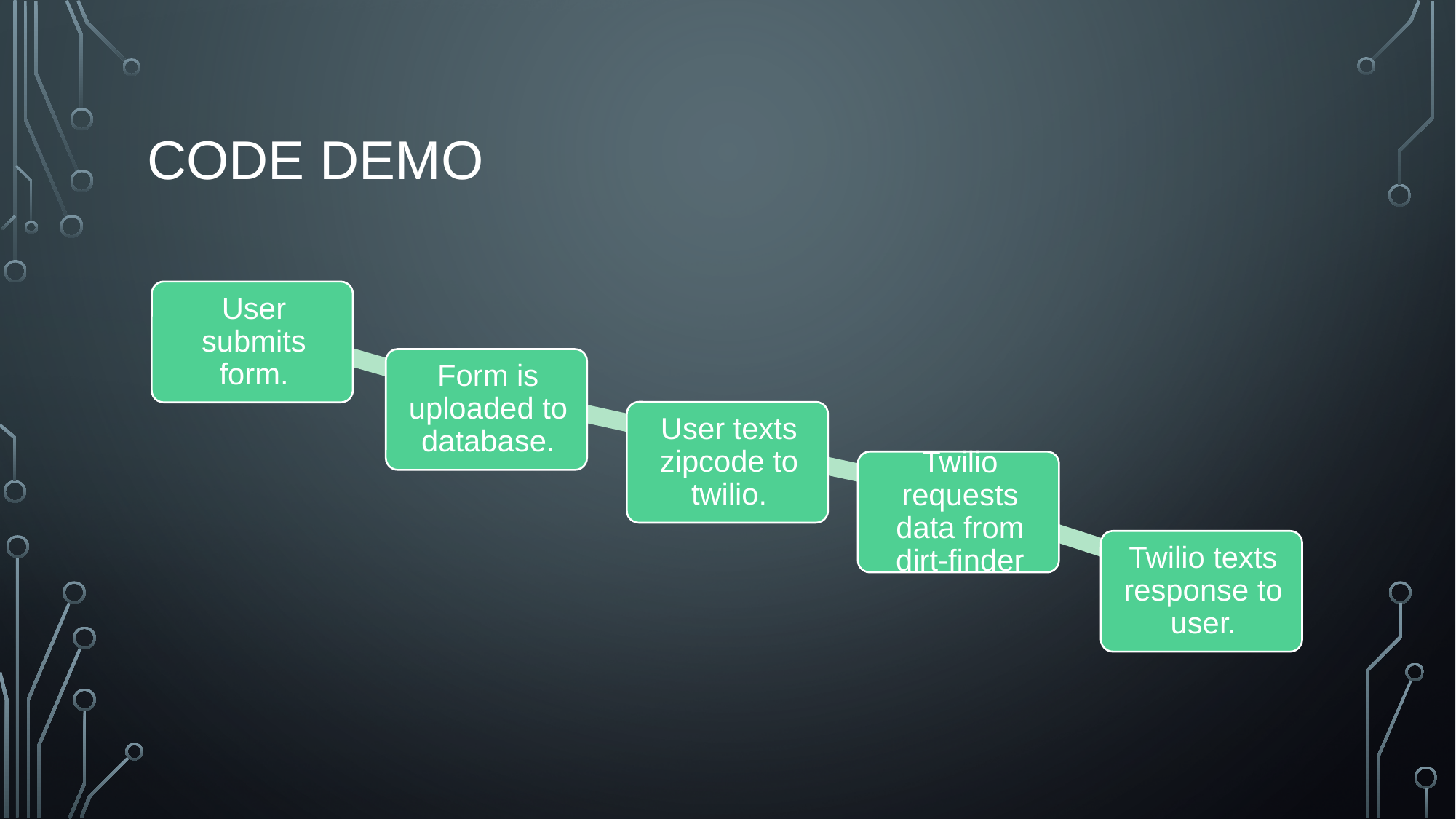

# Code Demo
User submits form.
Form is uploaded to database.
User texts zipcode to twilio.
Twilio requests data from dirt-finder
Twilio texts response to user.